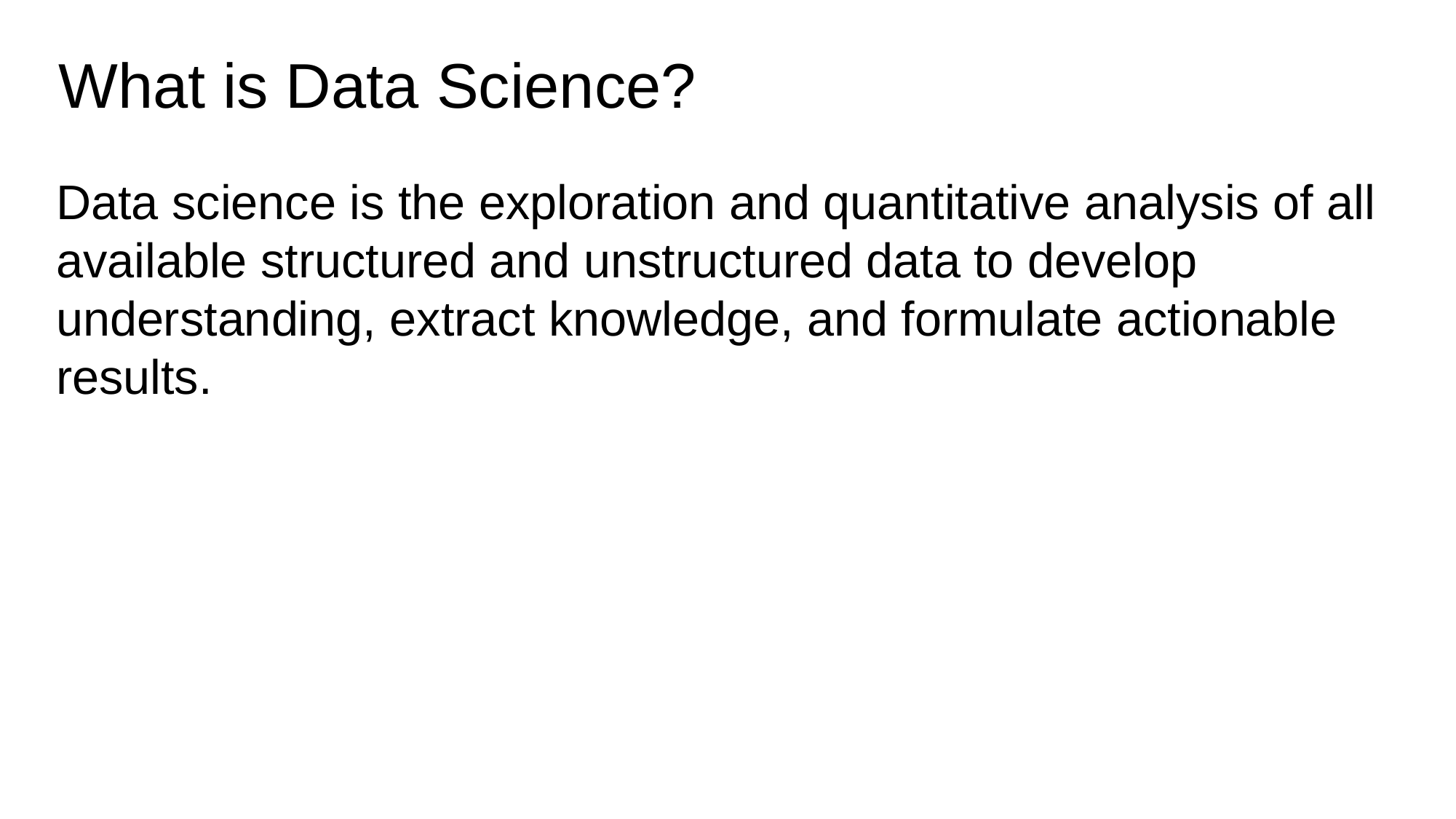

# What is Data Science?
Data science is the exploration and quantitative analysis of all available structured and unstructured data to develop understanding, extract knowledge, and formulate actionable results.